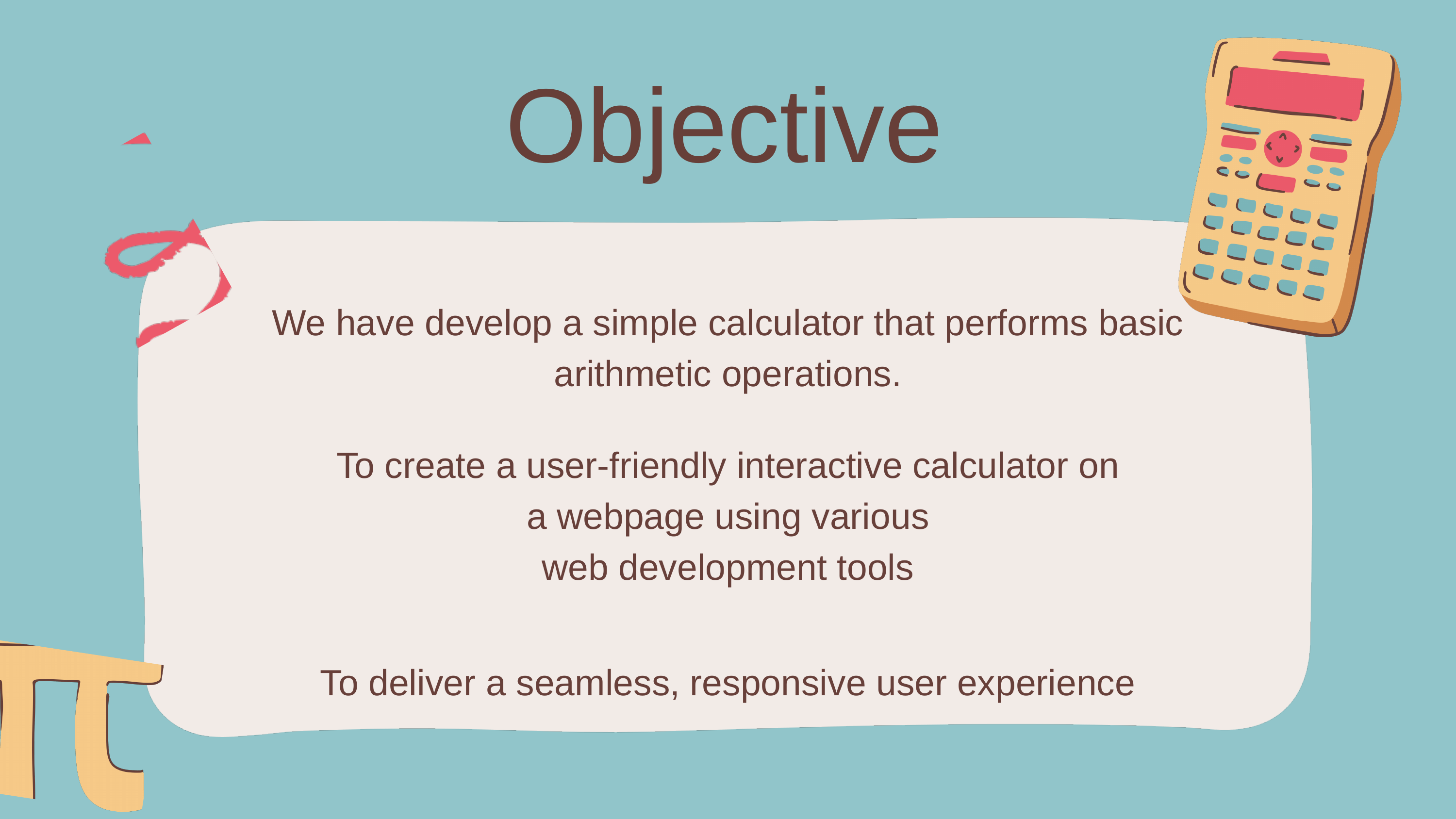

Objective

We have develop a simple calculator that performs basic arithmetic operations.
To create a user-friendly interactive calculator on a webpage using various
web development tools

To deliver a seamless, responsive user experience